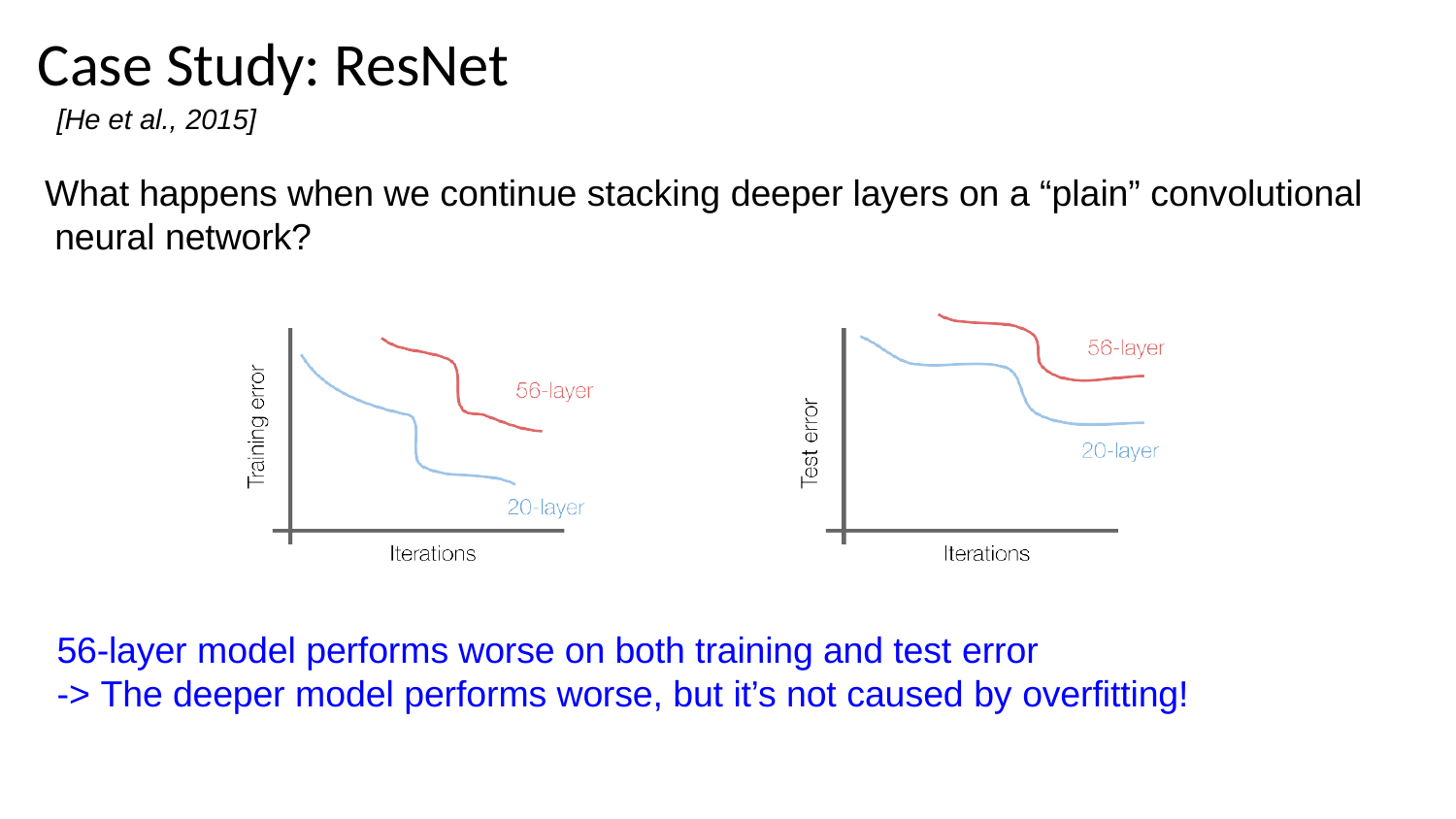

Case Study: ResNet
#
[He et al., 2015]
What happens when we continue stacking deeper layers on a “plain” convolutional  neural network?

56-layer model performs worse on both training and test error
-> The deeper model performs worse, but it’s not caused by overfitting!
Fei-Fei Li & Justin Johnson & Serena Yeung	Lecture 9 -	April 30, 2019